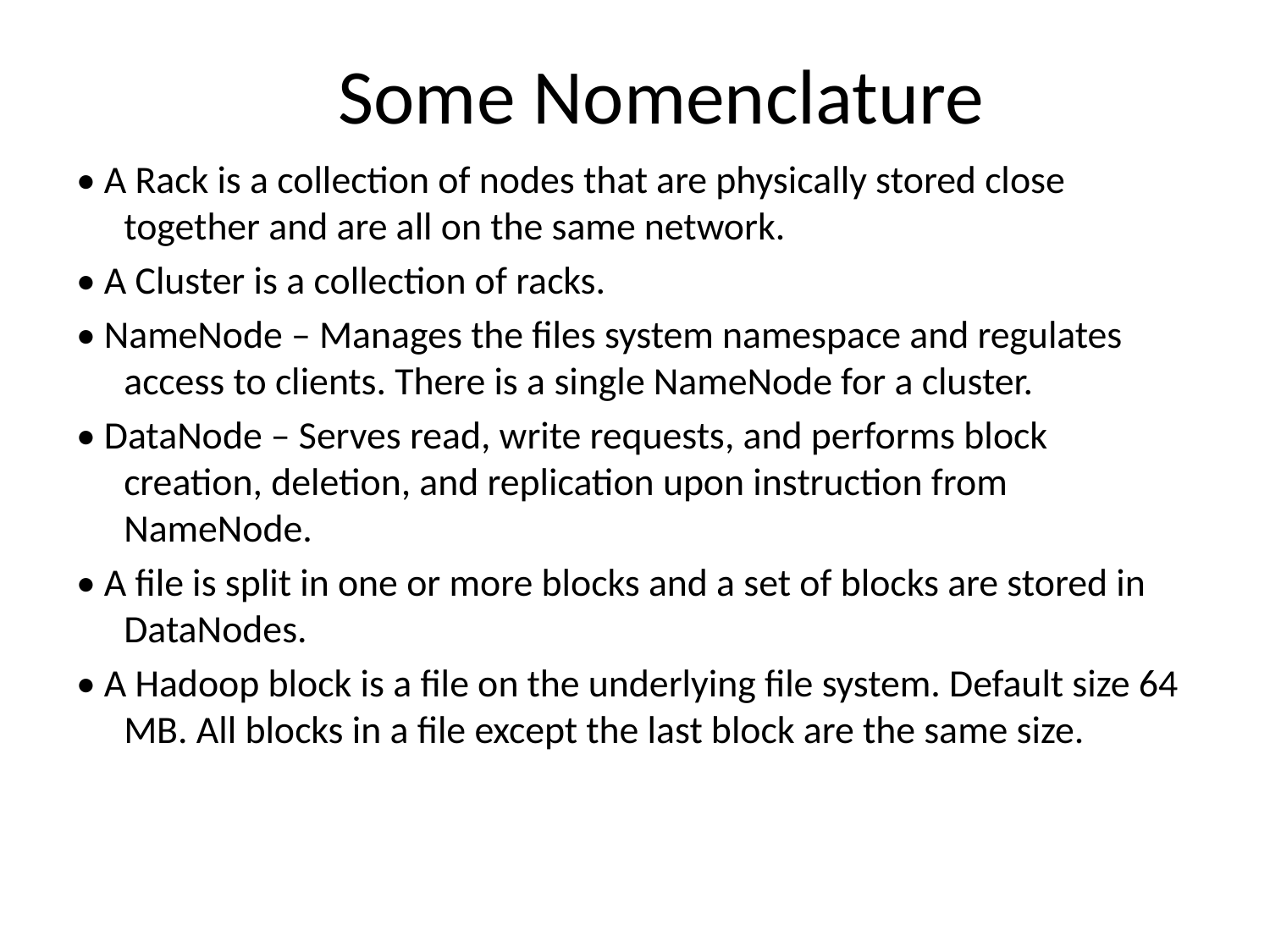

# Some Nomenclature
• A Rack is a collection of nodes that are physically stored close together and are all on the same network.
• A Cluster is a collection of racks.
• NameNode – Manages the files system namespace and regulates access to clients. There is a single NameNode for a cluster.
• DataNode – Serves read, write requests, and performs block creation, deletion, and replication upon instruction from NameNode.
• A file is split in one or more blocks and a set of blocks are stored in DataNodes.
• A Hadoop block is a file on the underlying file system. Default size 64 MB. All blocks in a file except the last block are the same size.